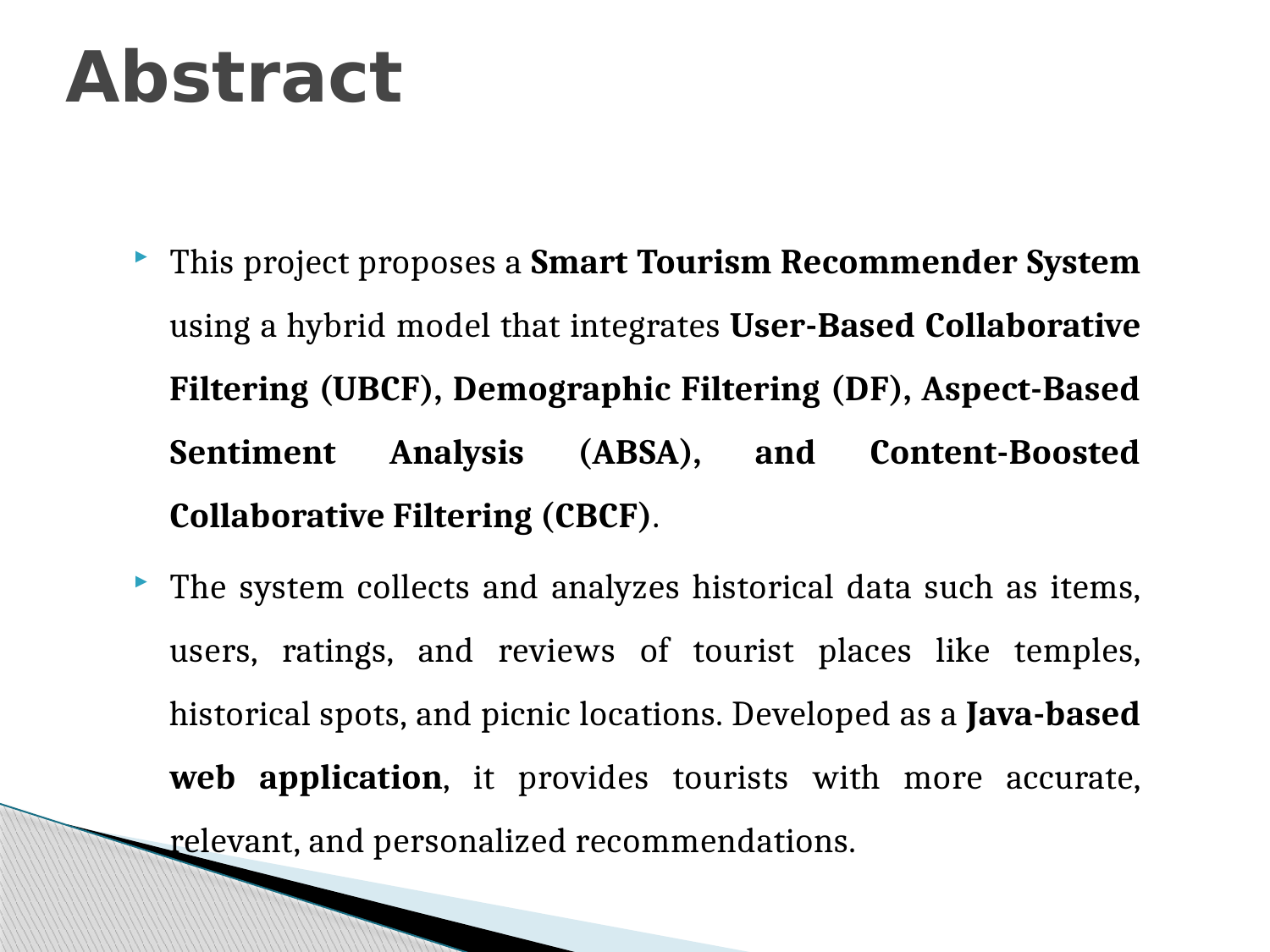

# Abstract
This project proposes a Smart Tourism Recommender System using a hybrid model that integrates User-Based Collaborative Filtering (UBCF), Demographic Filtering (DF), Aspect-Based Sentiment Analysis (ABSA), and Content-Boosted Collaborative Filtering (CBCF).
The system collects and analyzes historical data such as items, users, ratings, and reviews of tourist places like temples, historical spots, and picnic locations. Developed as a Java-based web application, it provides tourists with more accurate, relevant, and personalized recommendations.